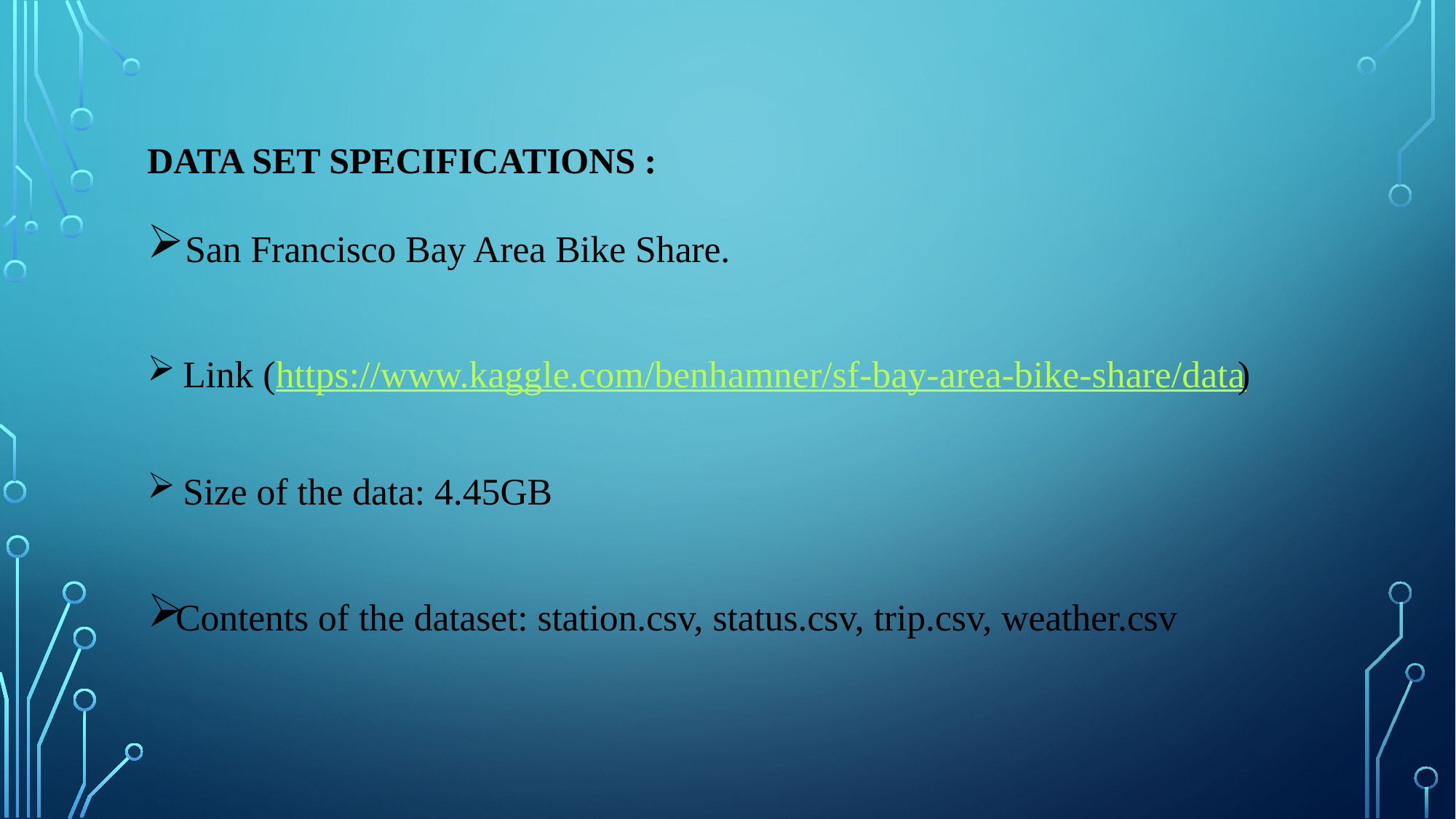

# DATA SET Specifications :
 San Francisco Bay Area Bike Share.

 Link (https://www.kaggle.com/benhamner/sf-bay-area-bike-share/data)

 Size of the data: 4.45GB

Contents of the dataset: station.csv, status.csv, trip.csv, weather.csv